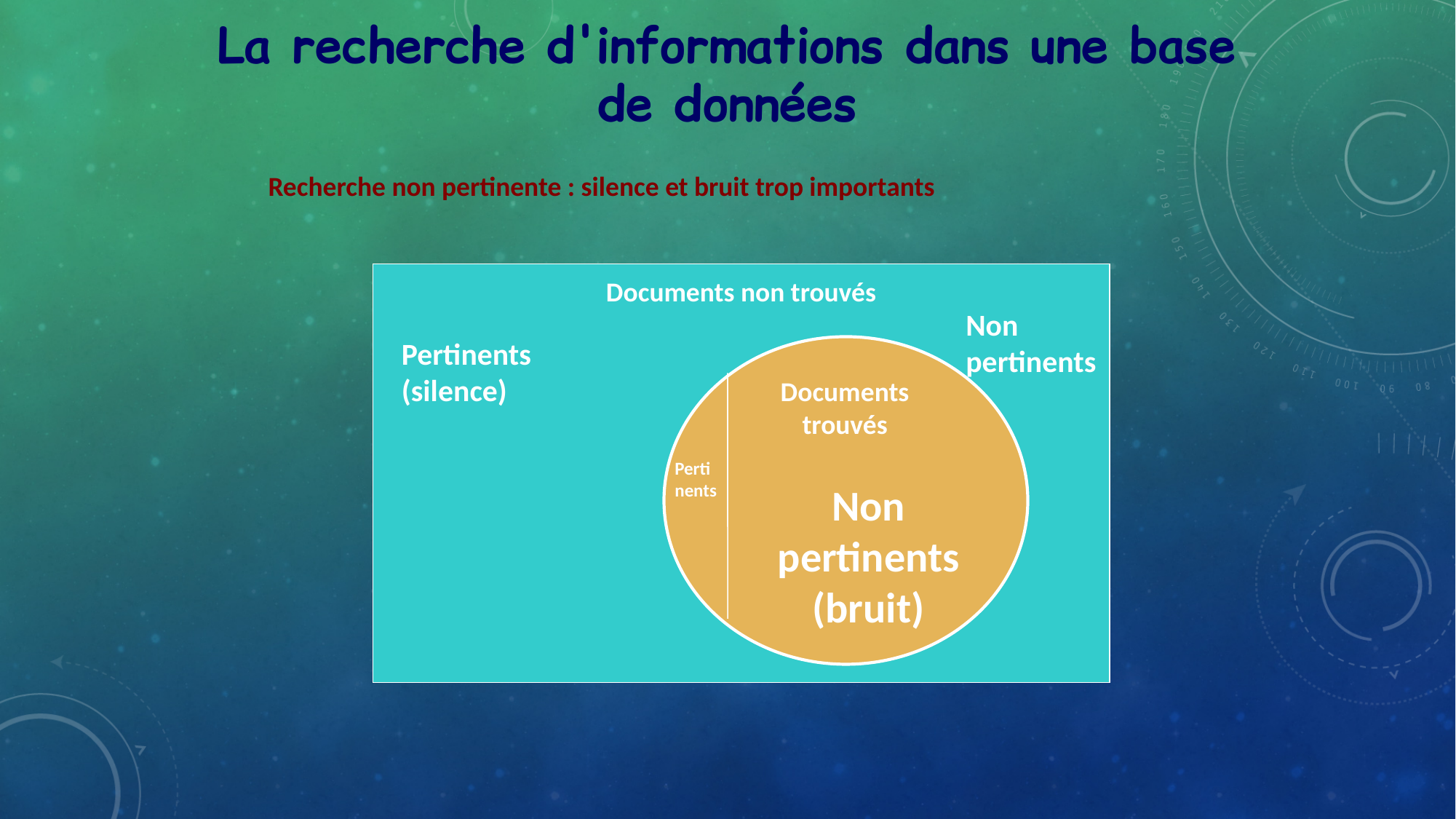

La recherche d'informations dans une base de données

Recherche non pertinente : silence et bruit trop importants

Documents non trouvés
Non pertinents
Pertinents
(silence)

Documents trouvés

Perti
nents
Non pertinents (bruit)